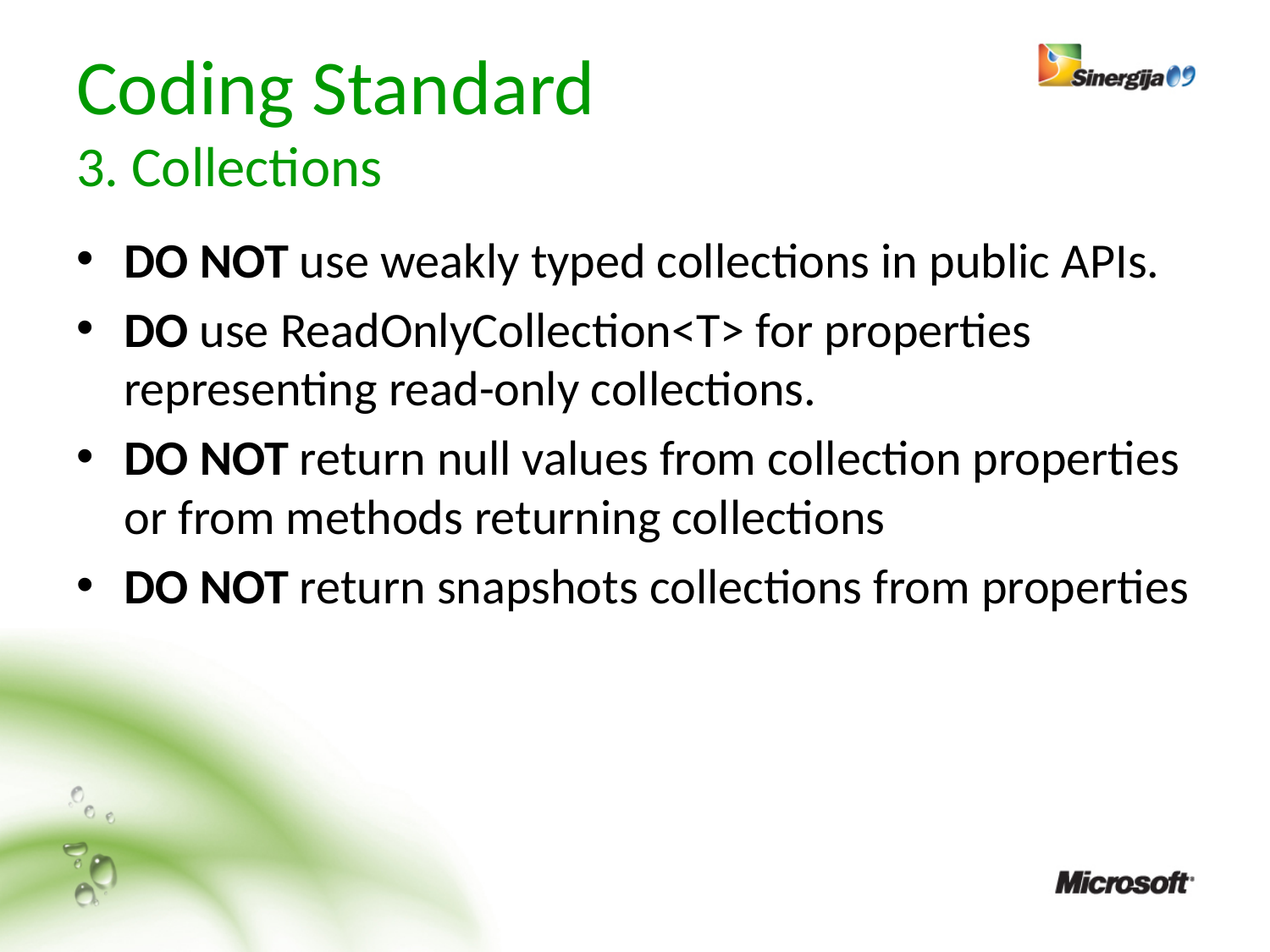

# Coding Standard 3. Collections
DO NOT use weakly typed collections in public APIs.
DO use ReadOnlyCollection<T> for properties representing read-only collections.
DO NOT return null values from collection properties or from methods returning collections
DO NOT return snapshots collections from properties